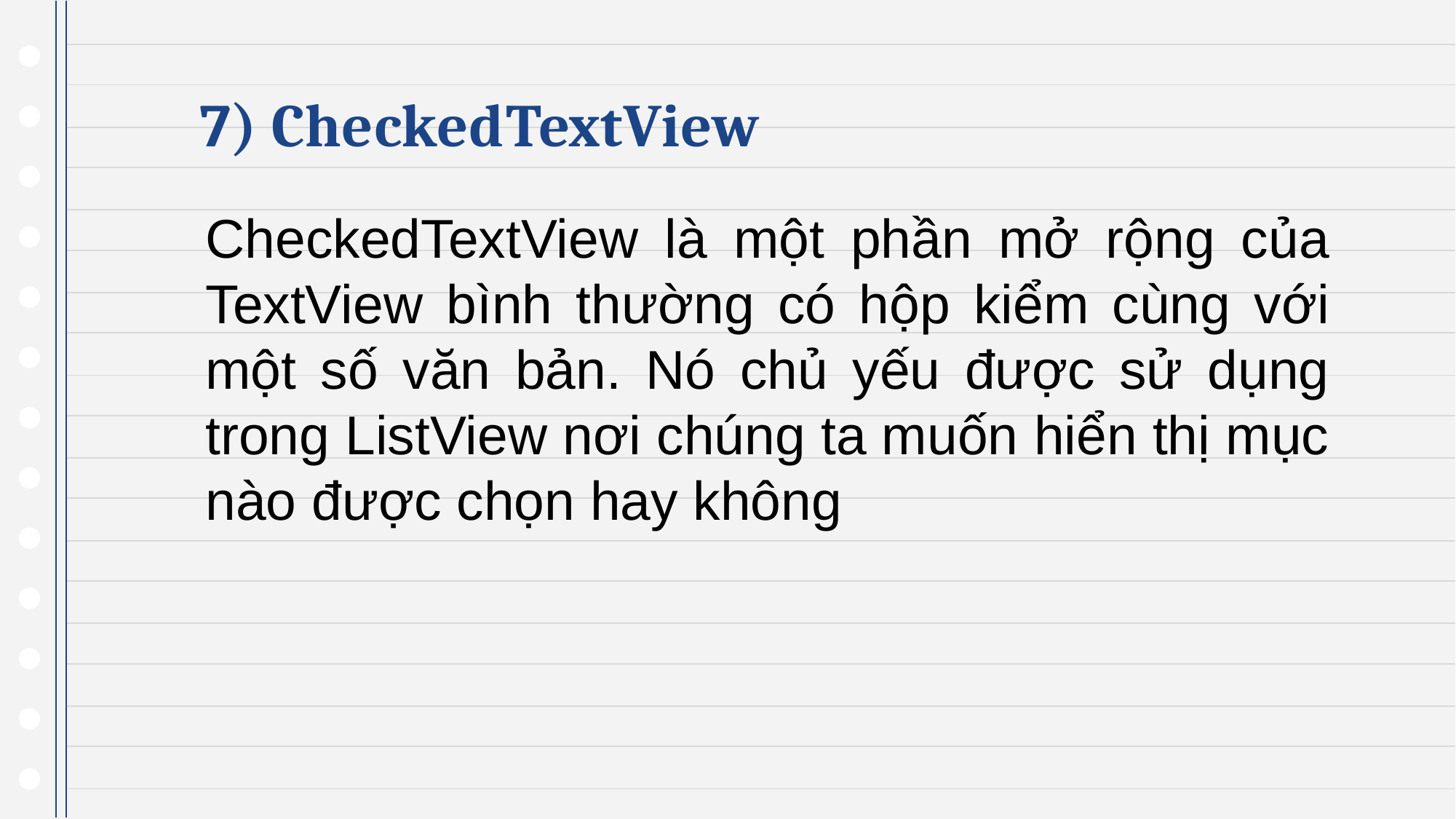

# 7) CheckedTextView
CheckedTextView là một phần mở rộng của TextView bình thường có hộp kiểm cùng với một số văn bản. Nó chủ yếu được sử dụng trong ListView nơi chúng ta muốn hiển thị mục nào được chọn hay không